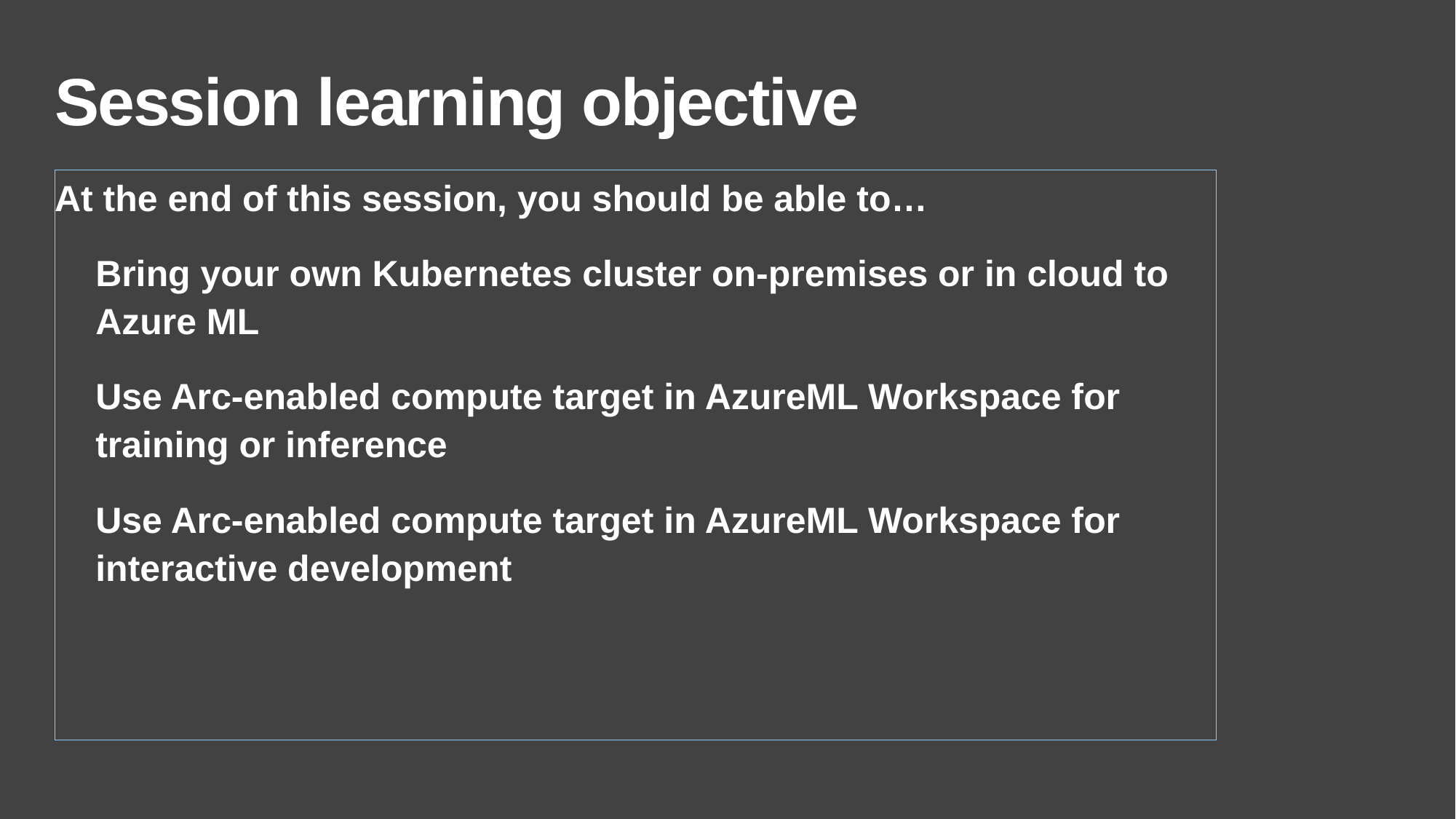

# Session learning objective
At the end of this session, you should be able to…
Bring your own Kubernetes cluster on-premises or in cloud to Azure ML
Use Arc-enabled compute target in AzureML Workspace for training or inference
Use Arc-enabled compute target in AzureML Workspace for interactive development